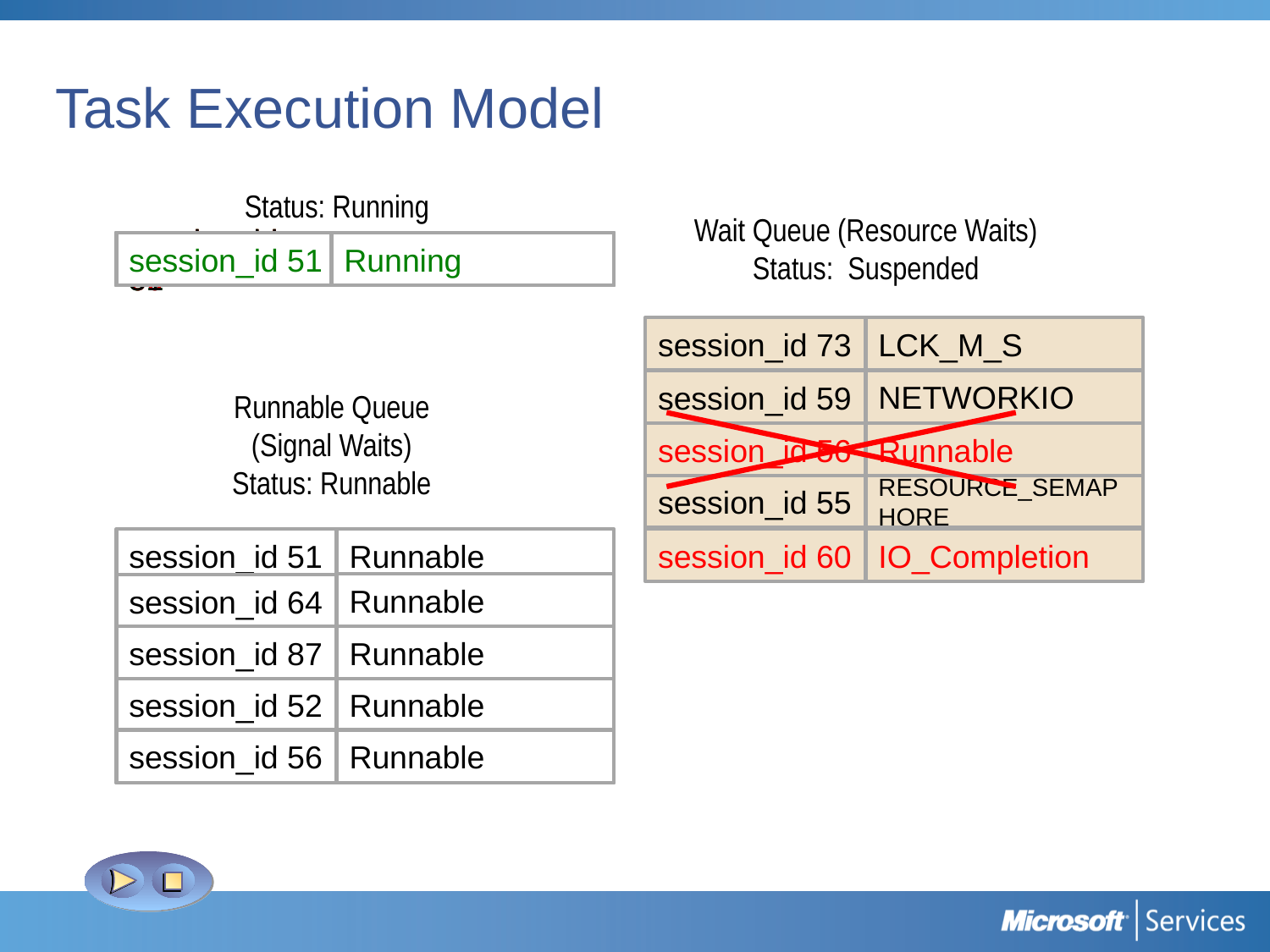

# Task Execution Model
Status: Running
Wait Queue (Resource Waits)
Status:  Suspended
session_id 51
Runnable
session_id 60
IO_Completion
session_id 51
Running
session_id 60
Running
session_id 51
Runnable
session_id 73
LCK_M_S
NETWORKIO
session_id 59
Runnable Queue
(Signal Waits)
Status: Runnable
session_id 56
CXPACKET
session_id 56
Runnable
session_id 55
RESOURCE_SEMAPHORE

session_id 51
Runnable
session_id 60
IO_Completion
Runnable
session_id 64
session_id 87
Runnable
session_id 52
Runnable
session_id 93
Runnable
session_id 56
Runnable
session_id 56
Runnable